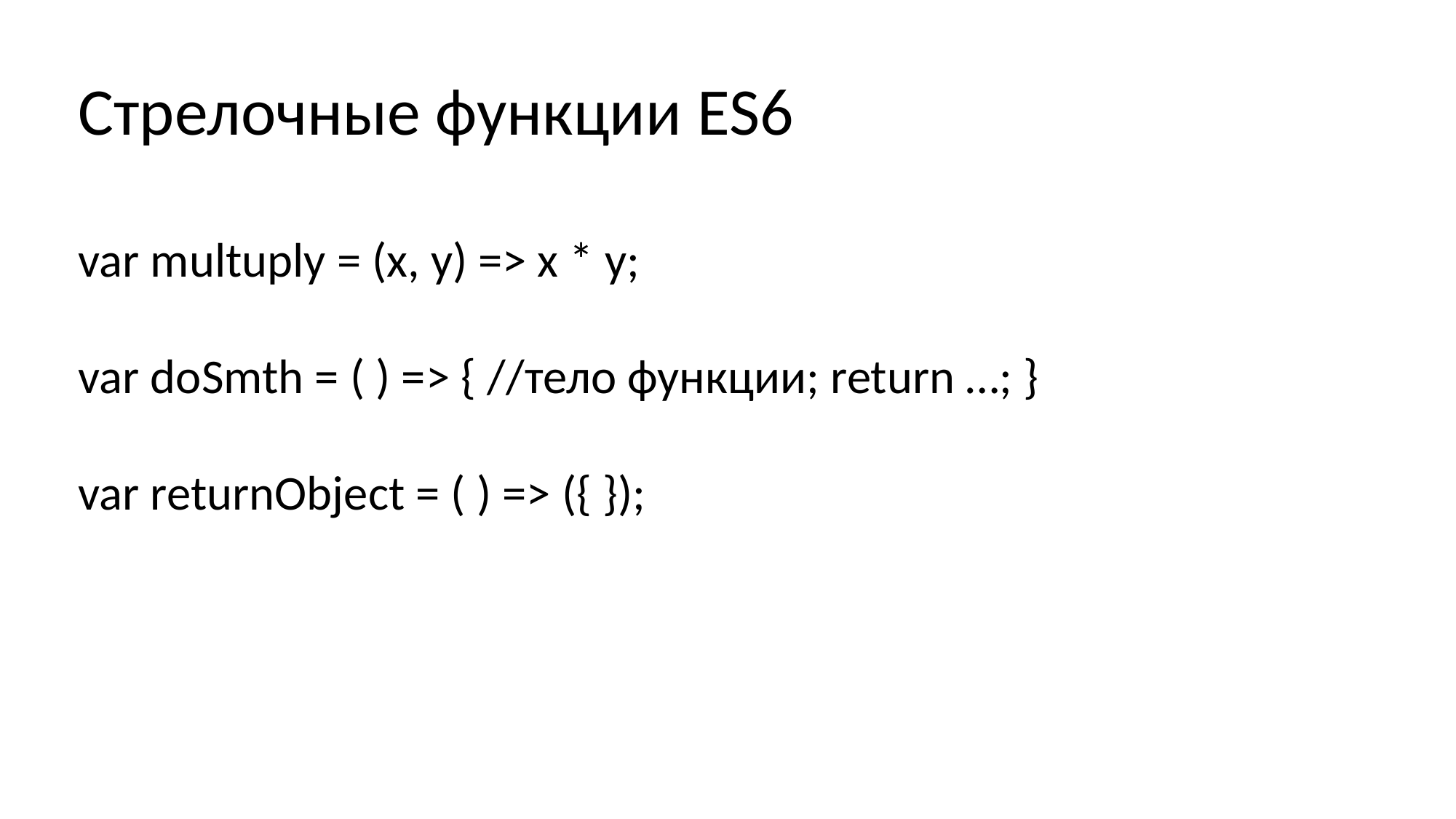

Стрелочные функции ES6

var multuply = (x, y) => x * y;

var doSmth = ( ) => { //тело функции; return …; }

var returnObject = ( ) => ({ });